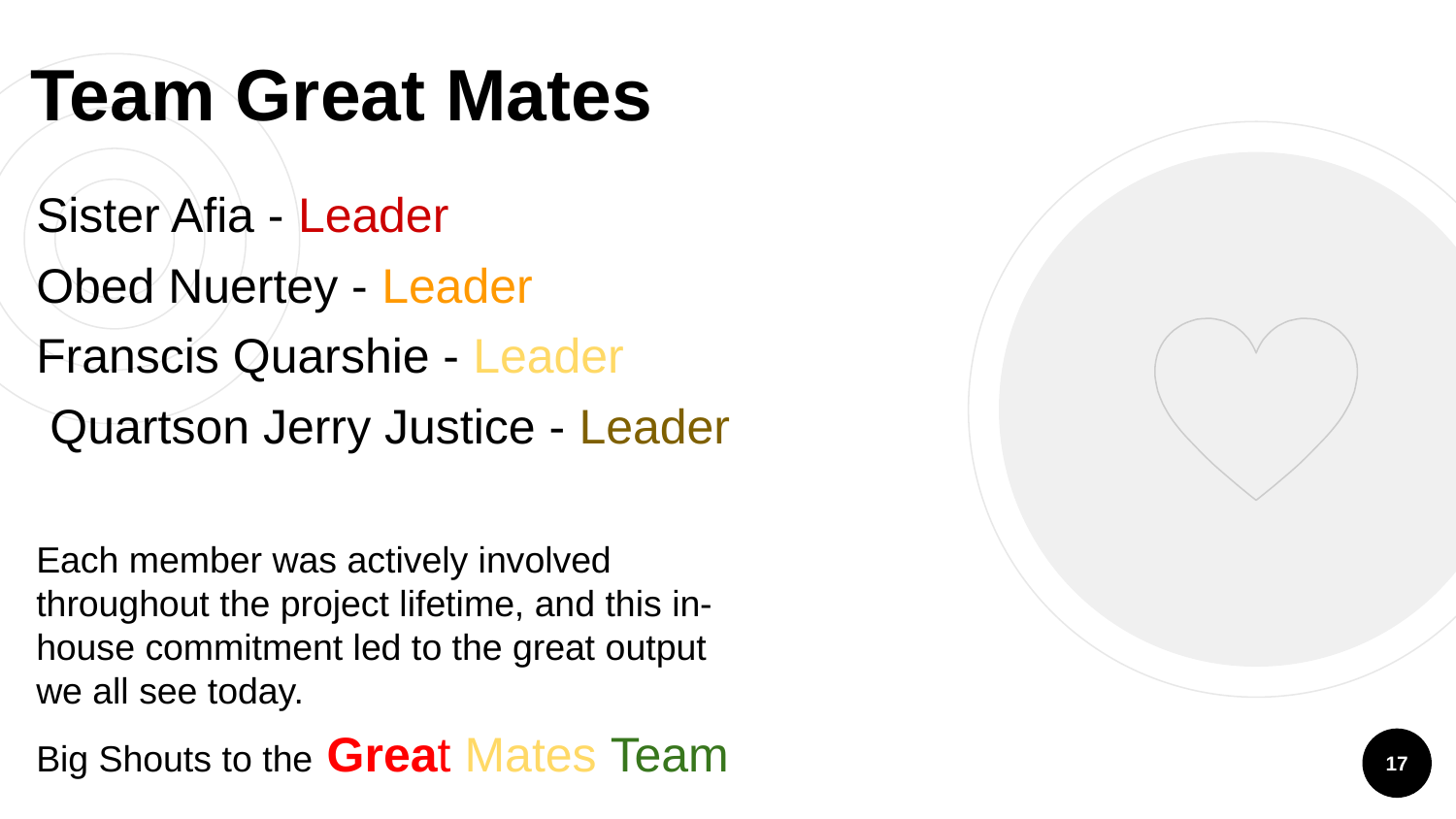

# Team Great Mates
Sister Afia - Leader
Obed Nuertey - Leader
Franscis Quarshie - Leader
 Quartson Jerry Justice - Leader

Each member was actively involved throughout the project lifetime, and this in-house commitment led to the great output we all see today.
Big Shouts to the Great Mates Team

17